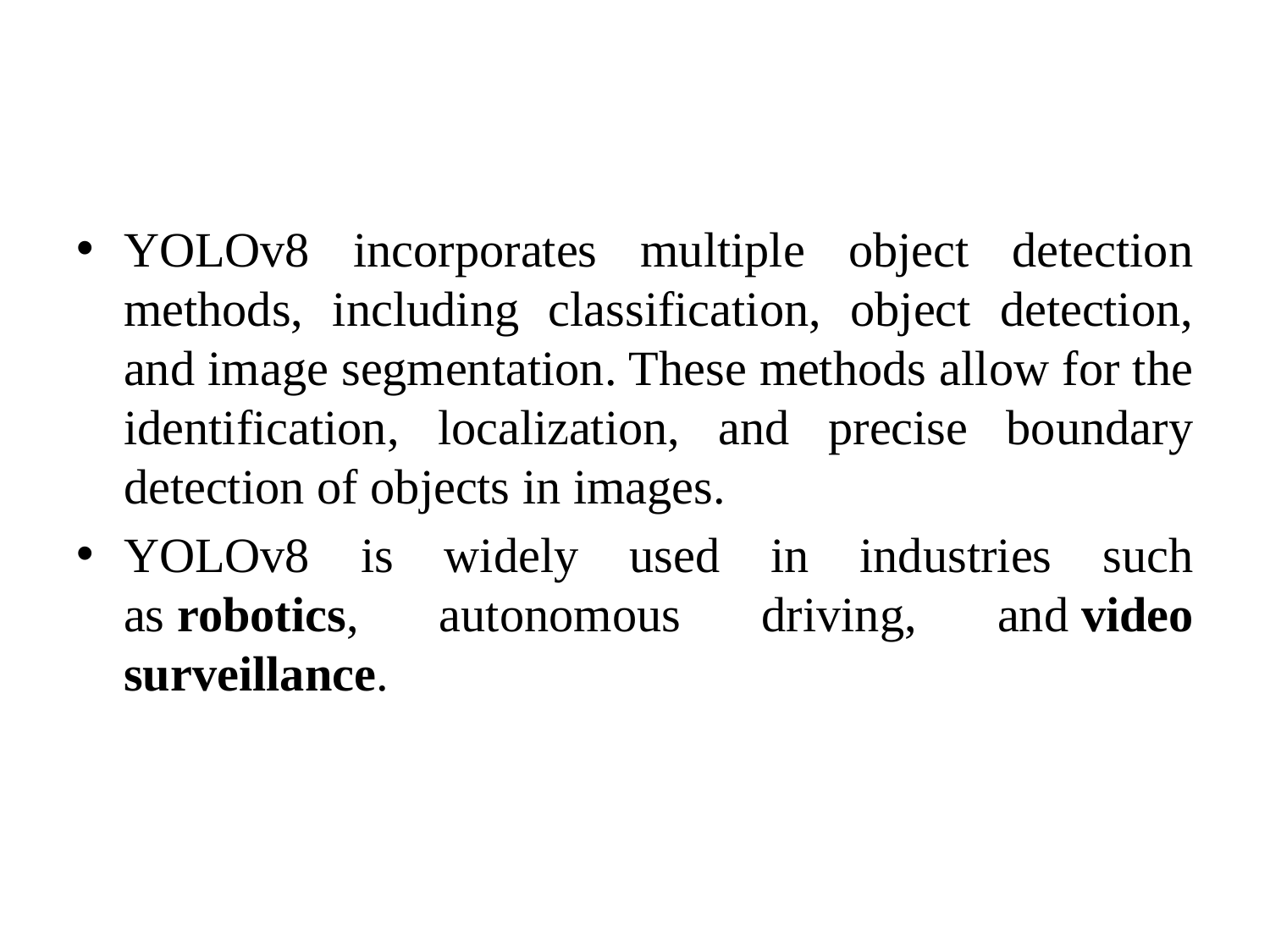

#
YOLOv8 incorporates multiple object detection methods, including classification, object detection, and image segmentation. These methods allow for the identification, localization, and precise boundary detection of objects in images.
YOLOv8 is widely used in industries such as robotics, autonomous driving, and video surveillance.